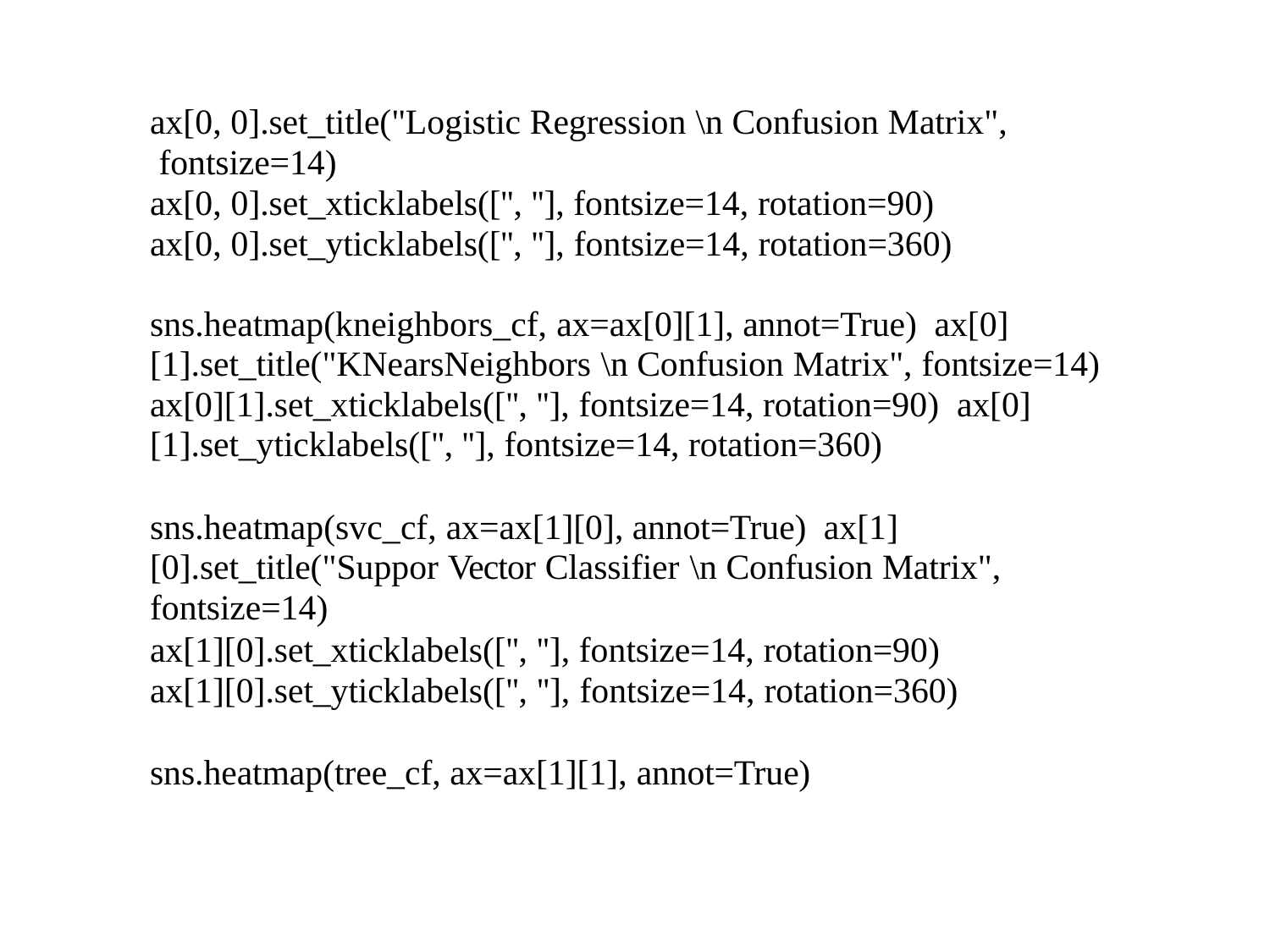

ax[0, 0].set_title("Logistic Regression \n Confusion Matrix",  fontsize=14)
ax[0, 0].set_xticklabels(['', ''], fontsize=14, rotation=90)  ax[0, 0].set_yticklabels(['', ''], fontsize=14, rotation=360)

sns.heatmap(kneighbors_cf, ax=ax[0][1], annot=True)  ax[0][1].set_title("KNearsNeighbors \n Confusion Matrix", fontsize=14)  ax[0][1].set_xticklabels(['', ''], fontsize=14, rotation=90)  ax[0][1].set_yticklabels(['', ''], fontsize=14, rotation=360)

sns.heatmap(svc_cf, ax=ax[1][0], annot=True)  ax[1][0].set_title("Suppor Vector Classifier \n Confusion Matrix",  fontsize=14)
ax[1][0].set_xticklabels(['', ''], fontsize=14, rotation=90)  ax[1][0].set_yticklabels(['', ''], fontsize=14, rotation=360)

sns.heatmap(tree_cf, ax=ax[1][1], annot=True)